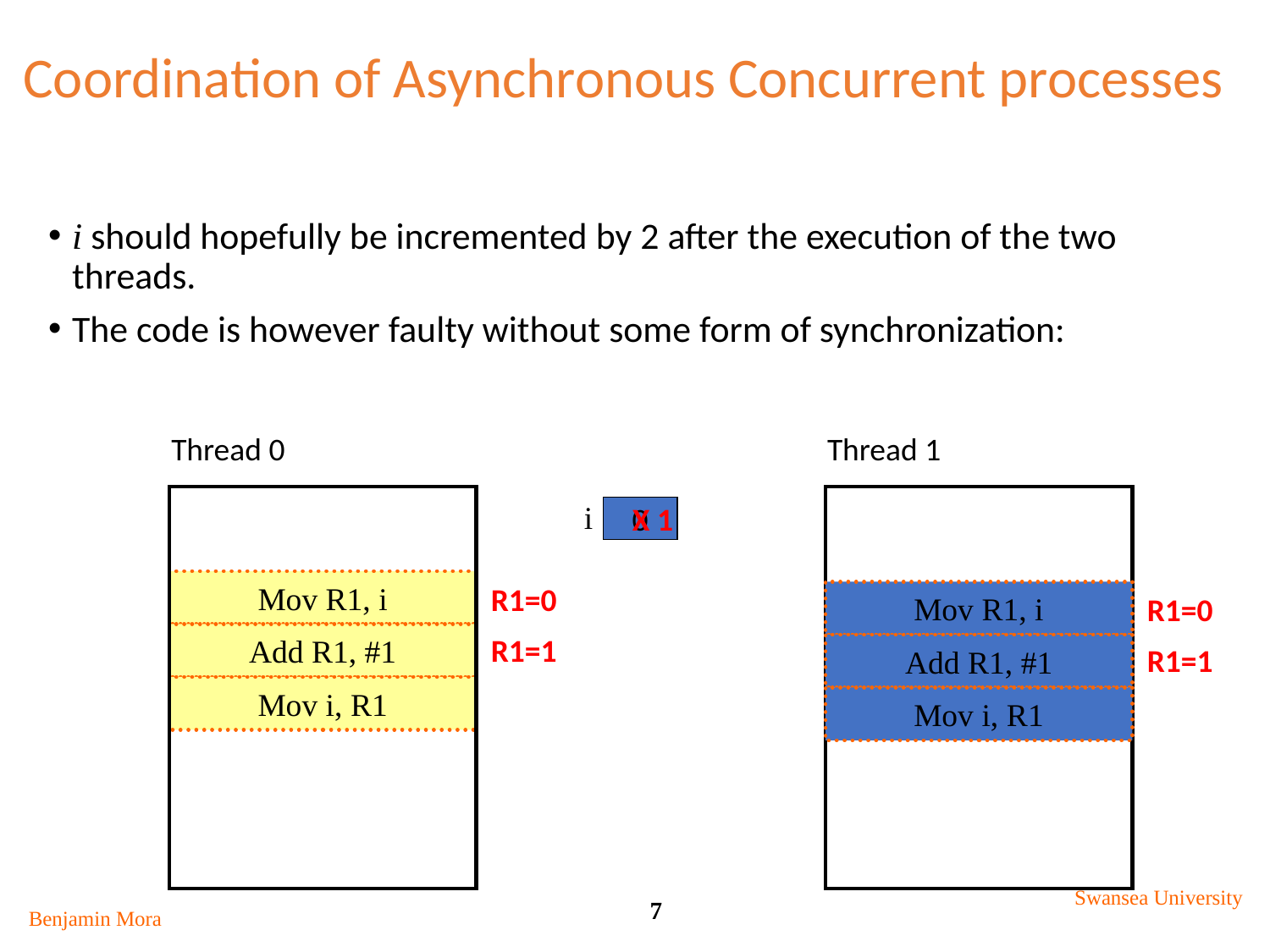

# Coordination of Asynchronous Concurrent processes
i should hopefully be incremented by 2 after the execution of the two threads.
The code is however faulty without some form of synchronization:
Thread 0

i
0
Thread 1

X 1
Mov R1, i
R1=0
Mov R1, i
R1=0
Add R1, #1
R1=1
Add R1, #1
R1=1
Mov i, R1
Mov i, R1
Swansea University
7
Benjamin Mora